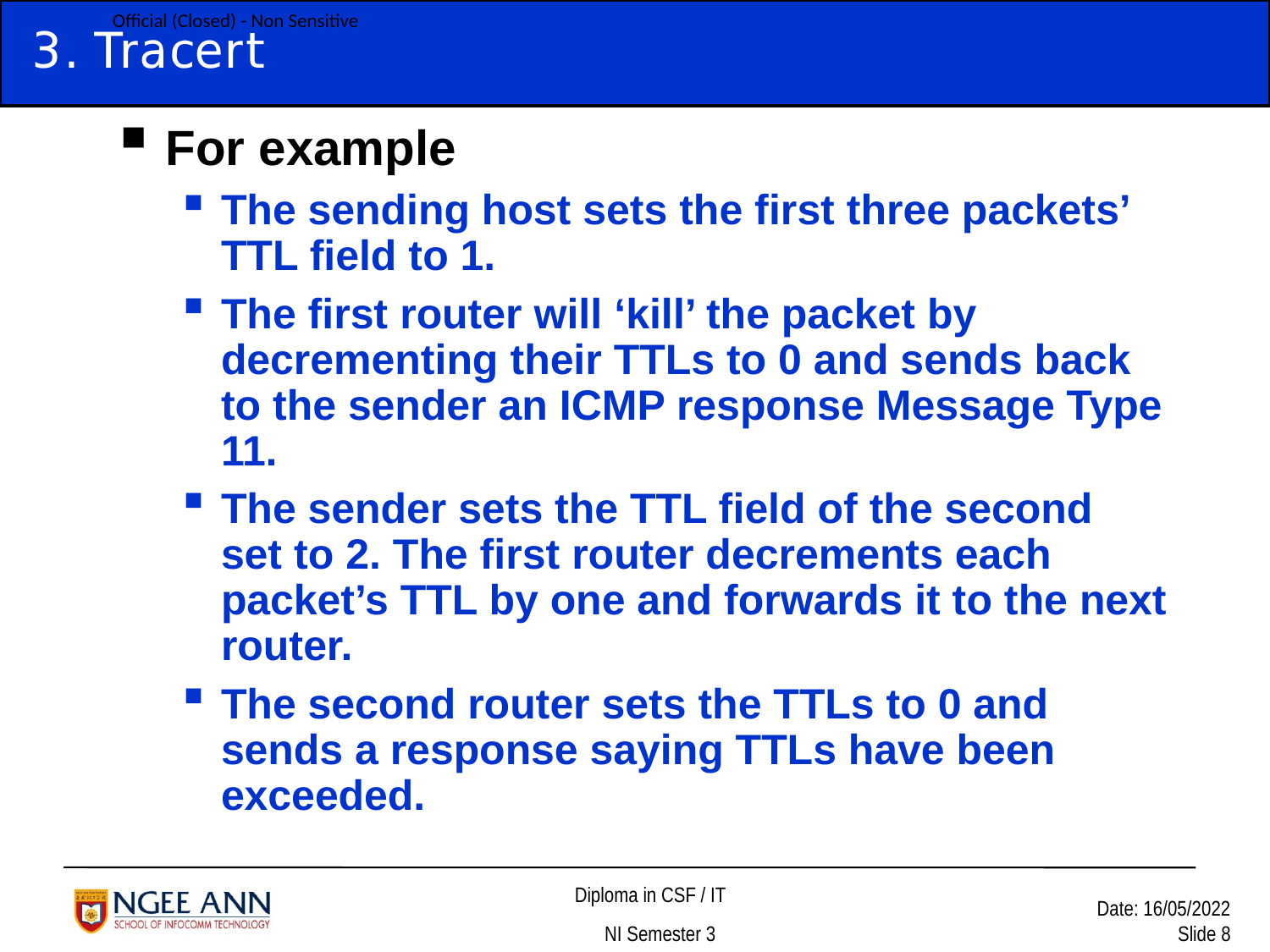

# 3. Tracert
For example
The sending host sets the first three packets’ TTL field to 1.
The first router will ‘kill’ the packet by decrementing their TTLs to 0 and sends back to the sender an ICMP response Message Type 11.
The sender sets the TTL field of the second  set to 2. The first router decrements each packet’s TTL by one and forwards it to the next router.
The second router sets the TTLs to 0 and sends a response saying TTLs have been exceeded.